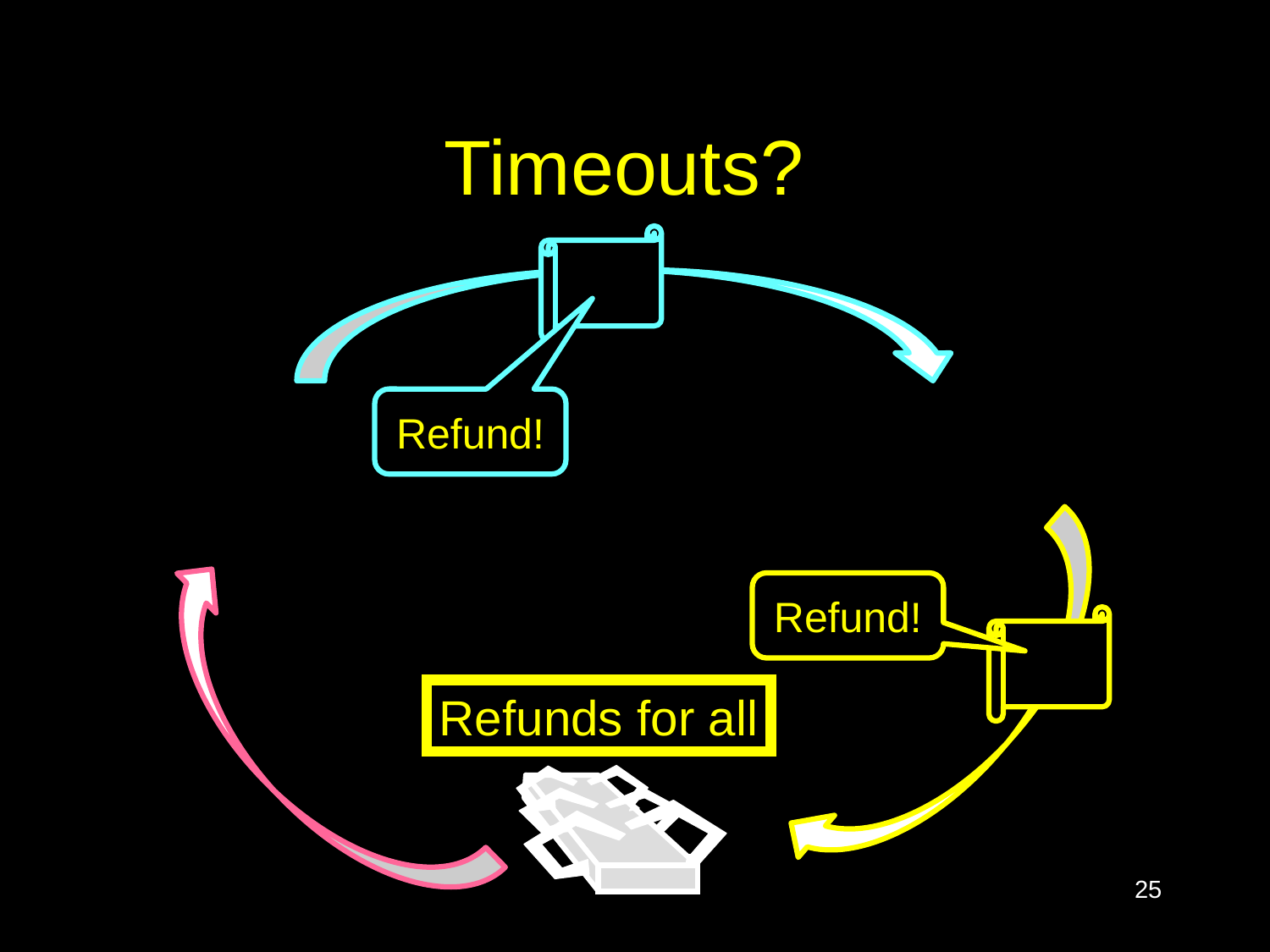

# Timeouts?

Refund!
Refund!

Refunds for all

C

25